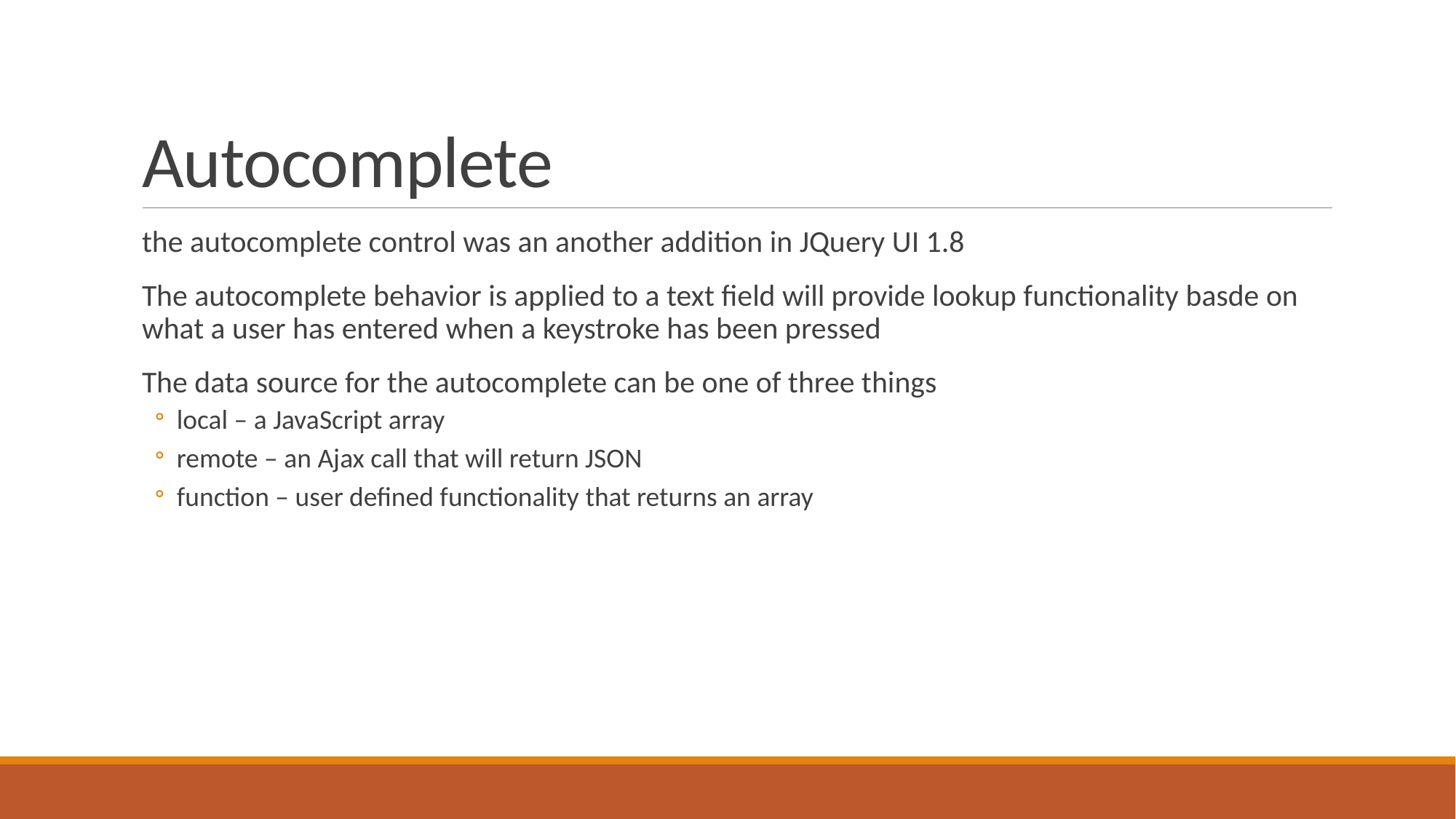

# Autocomplete
the autocomplete control was an another addition in JQuery UI 1.8
The autocomplete behavior is applied to a text field will provide lookup functionality basde on what a user has entered when a keystroke has been pressed
The data source for the autocomplete can be one of three things
local – a JavaScript array
remote – an Ajax call that will return JSON
function – user defined functionality that returns an array